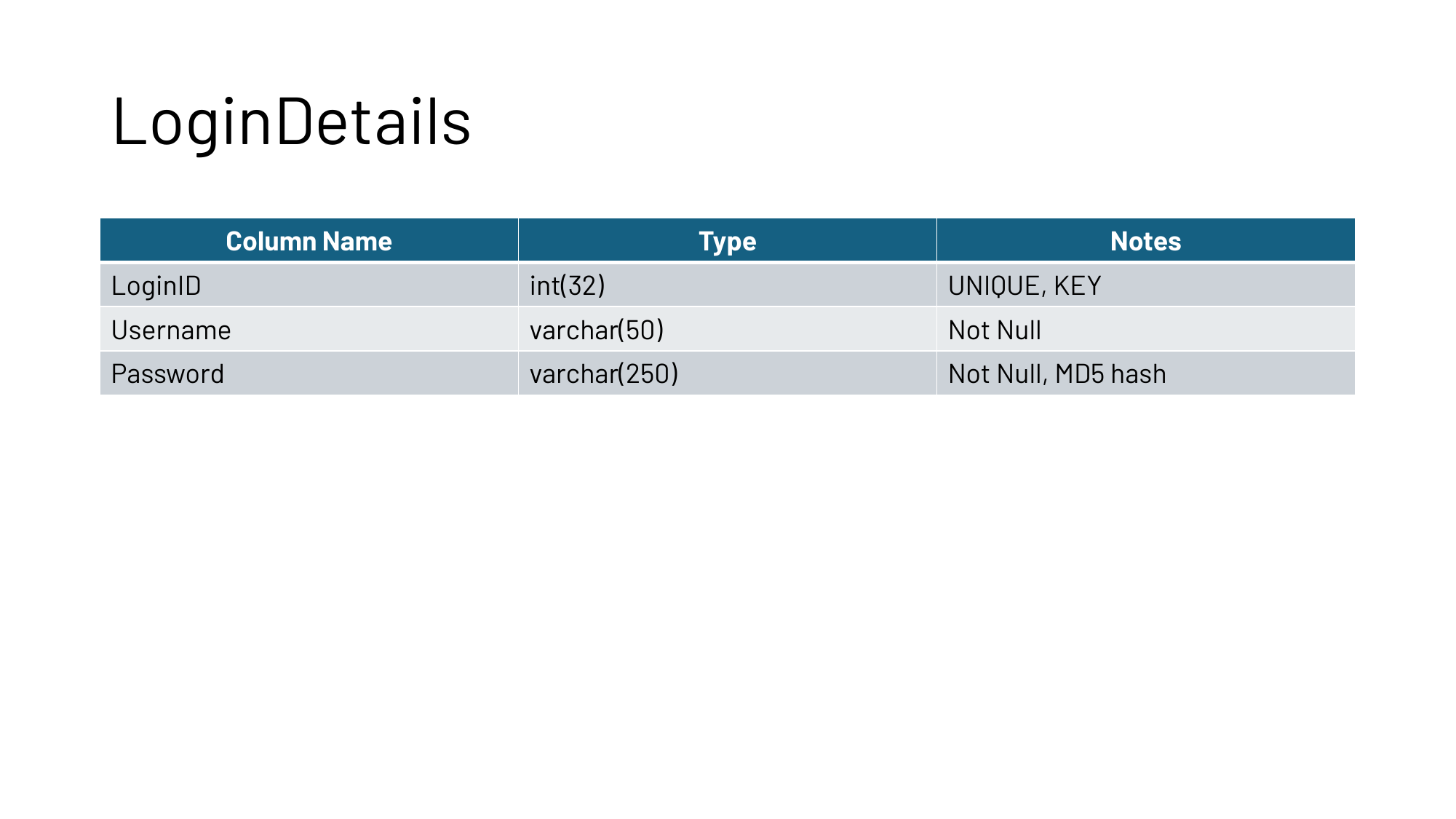

# LoginDetails
| Column Name | Type | Notes |
| --- | --- | --- |
| LoginID | int(32) | UNIQUE, KEY |
| Username | varchar(50) | Not Null |
| Password | varchar(250) | Not Null, MD5 hash |